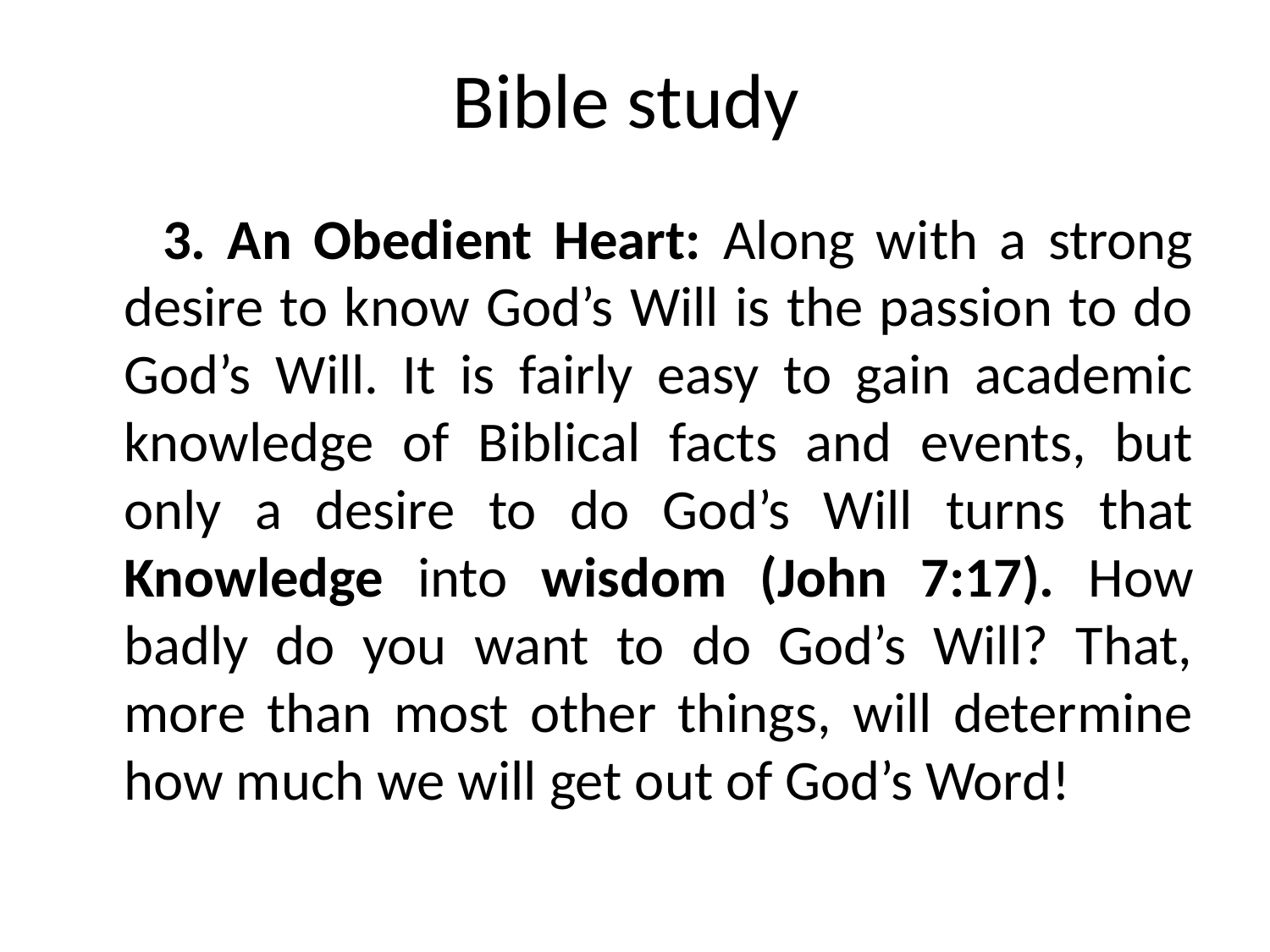

# Bible study
    3. An Obedient Heart: Along with a strong desire to know God’s Will is the passion to do God’s Will. It is fairly easy to gain academic knowledge of Biblical facts and events, but only a desire to do God’s Will turns that Knowledge into wisdom (John 7:17). How badly do you want to do God’s Will? That, more than most other things, will determine how much we will get out of God’s Word!